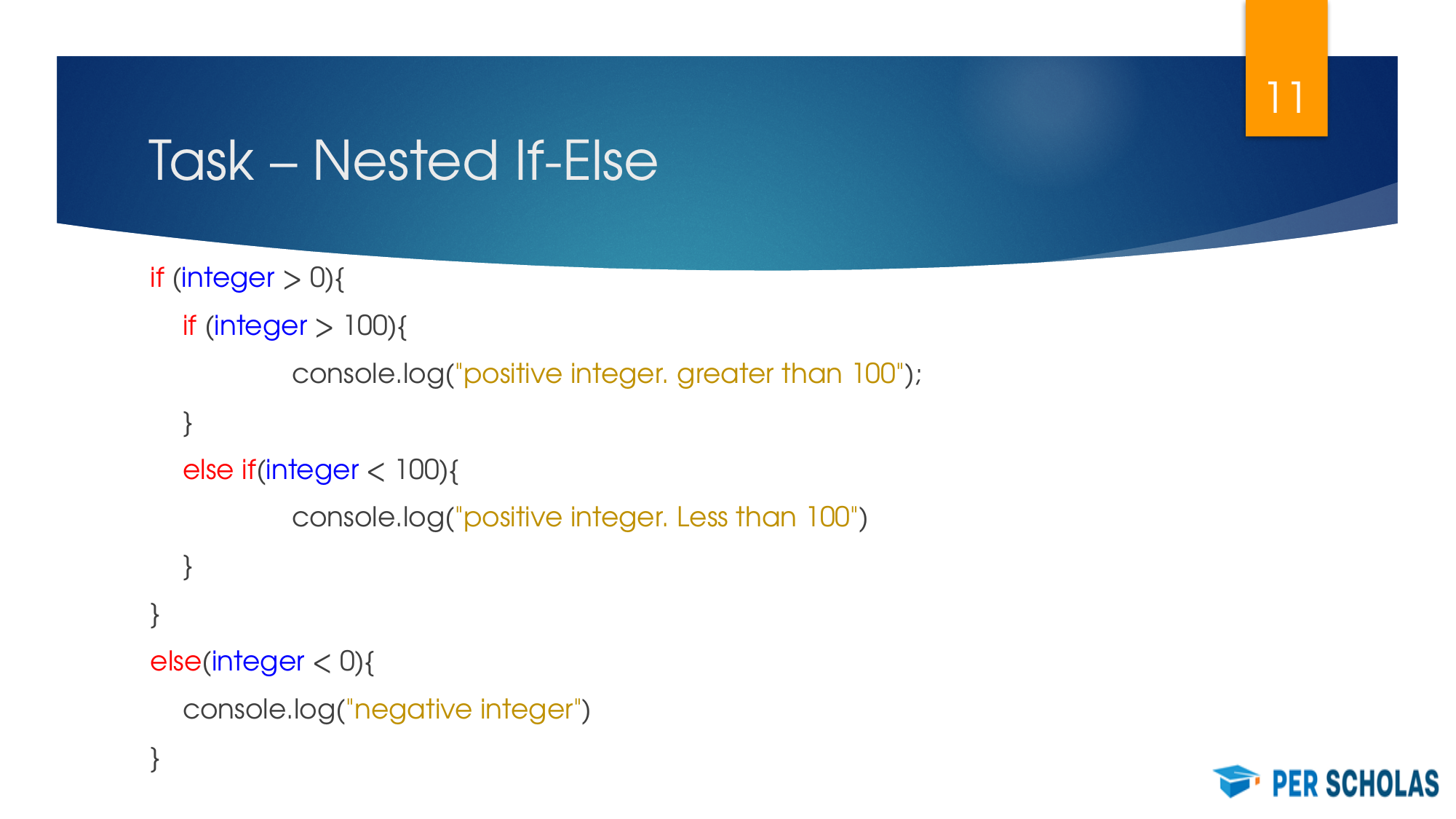

11
# Task – Nested If-Else
if (integer > 0){
	if (integer > 100){
		console.log("positive integer. greater than 100");
	}
	else if(integer < 100){
		console.log("positive integer. Less than 100")
	}
}
else(integer < 0){
	console.log("negative integer")
}